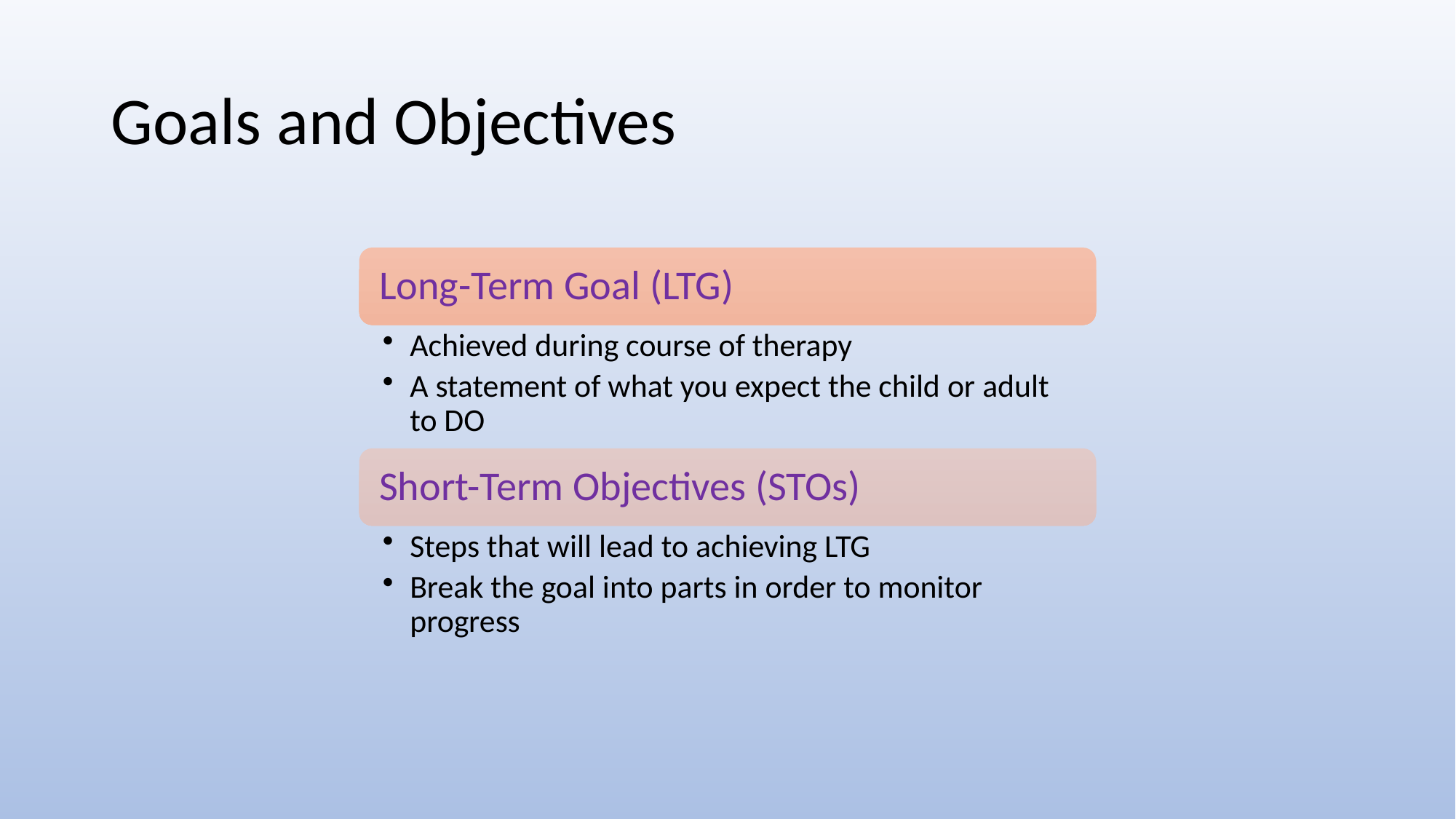

# Goals and Objectives
Long-Term Goal (LTG)
Achieved during course of therapy
A statement of what you expect the child or adult to DO
Short-Term Objectives (STOs)
Steps that will lead to achieving LTG
Break the goal into parts in order to monitor progress